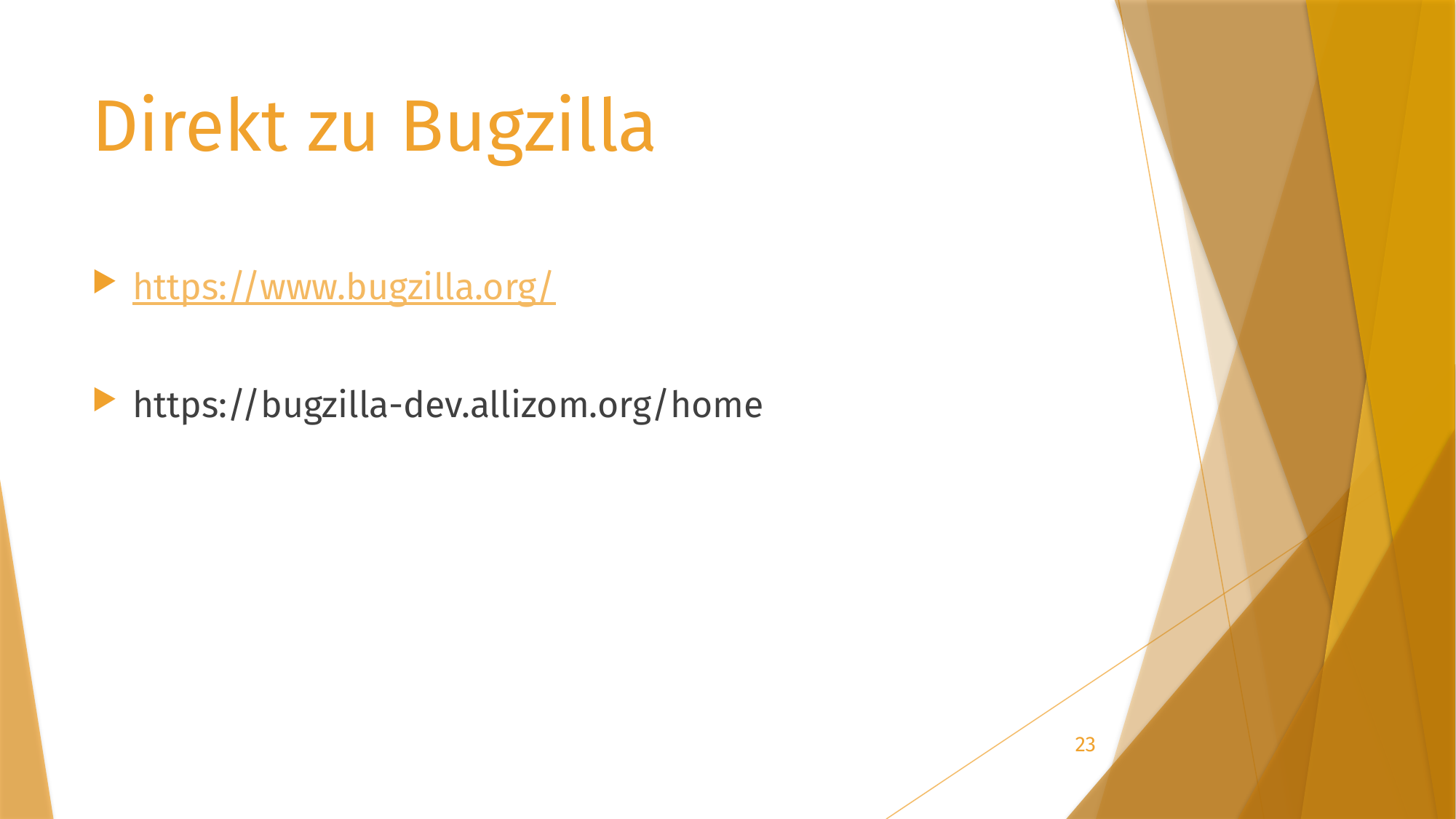

# Direkt zu Bugzilla
https://www.bugzilla.org/

https://bugzilla-dev.allizom.org/home
23